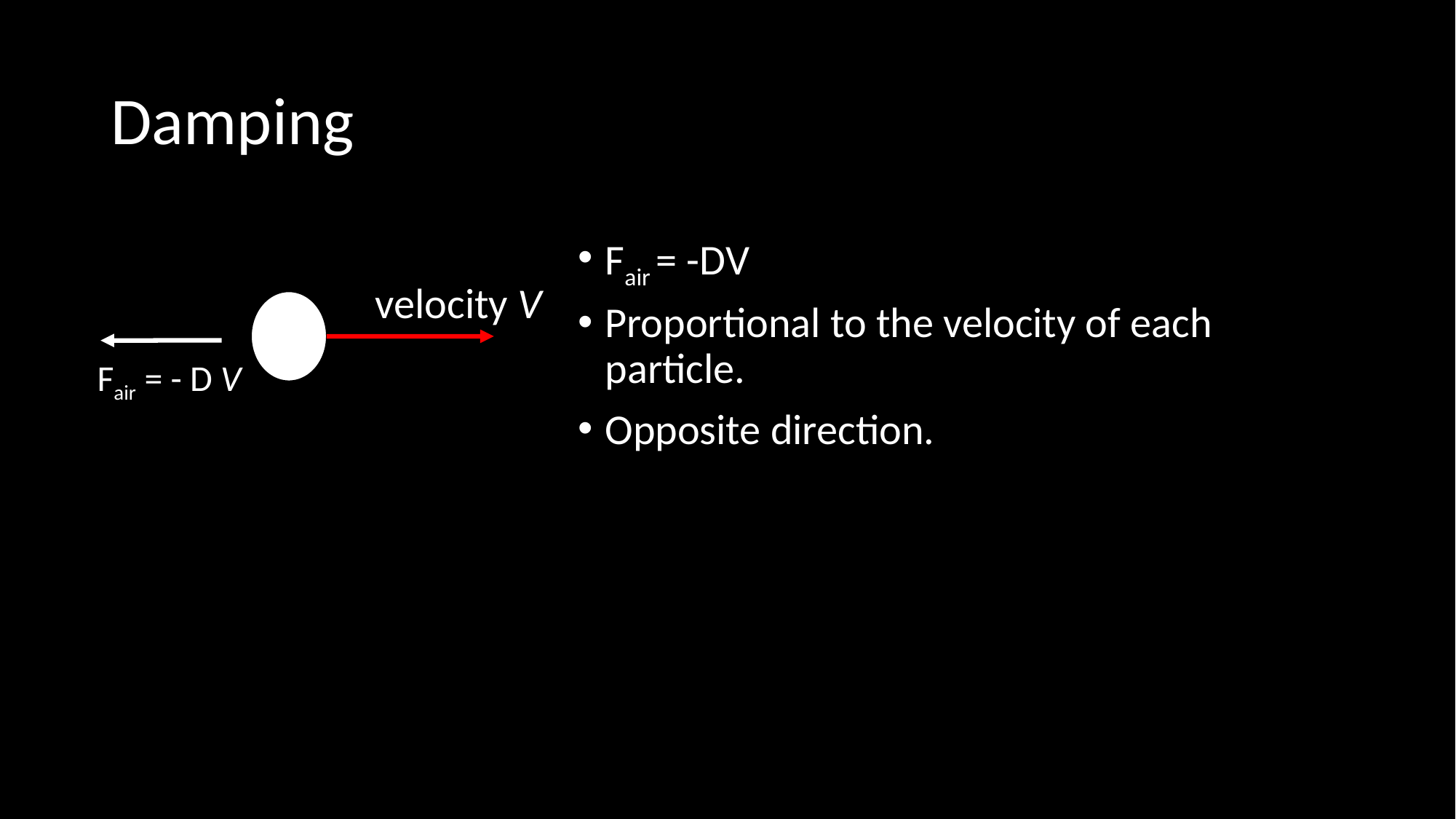

# Damping
Fair = -DV
Proportional to the velocity of each particle.
Opposite direction.
velocity V

Fair = - D V